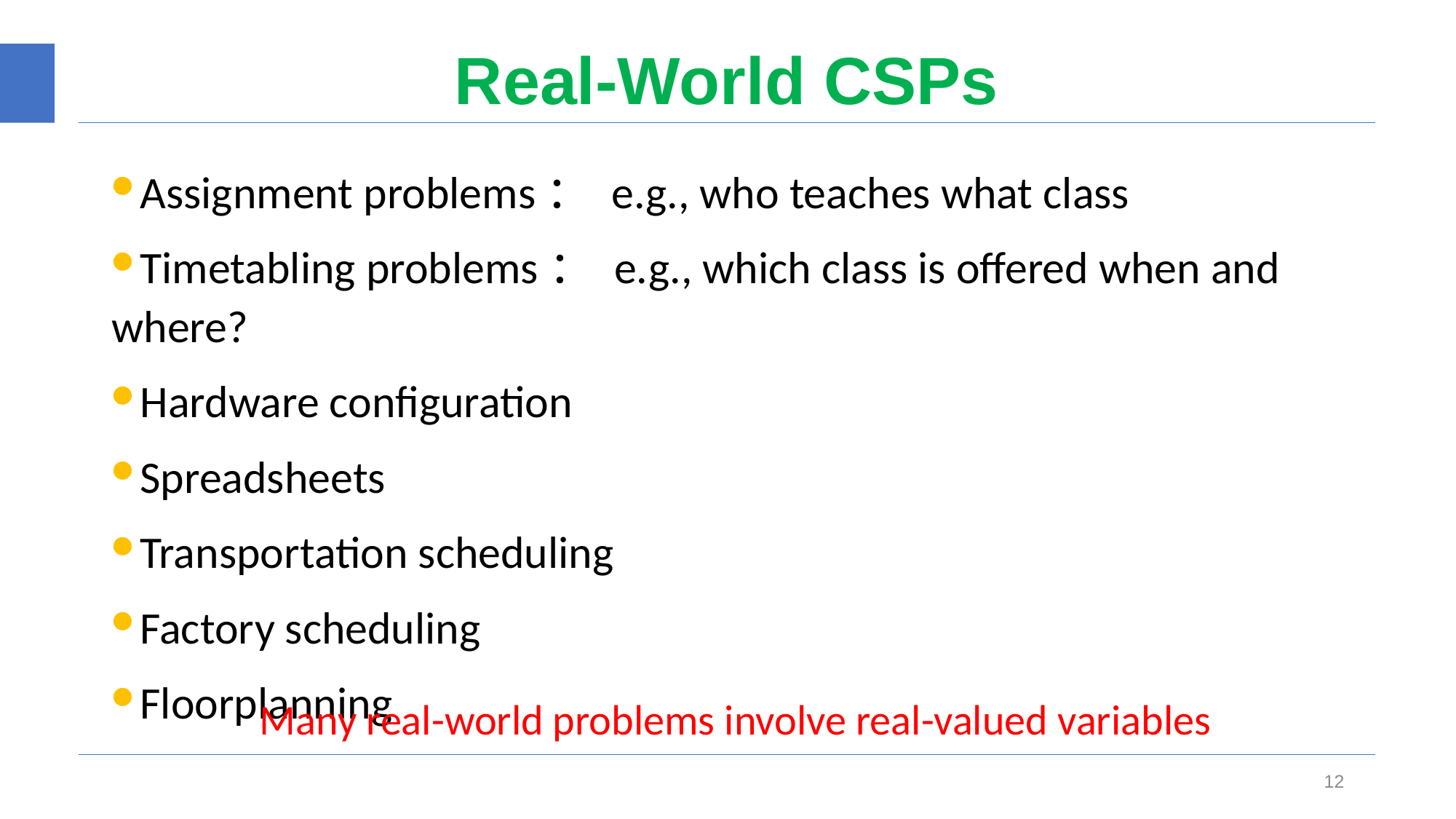

# Real-World CSPs
Assignment problems： e.g., who teaches what class
Timetabling problems： e.g., which class is offered when and where?
Hardware configuration
Spreadsheets
Transportation scheduling
Factory scheduling
Floorplanning

Many real-world problems involve real-valued variables
12